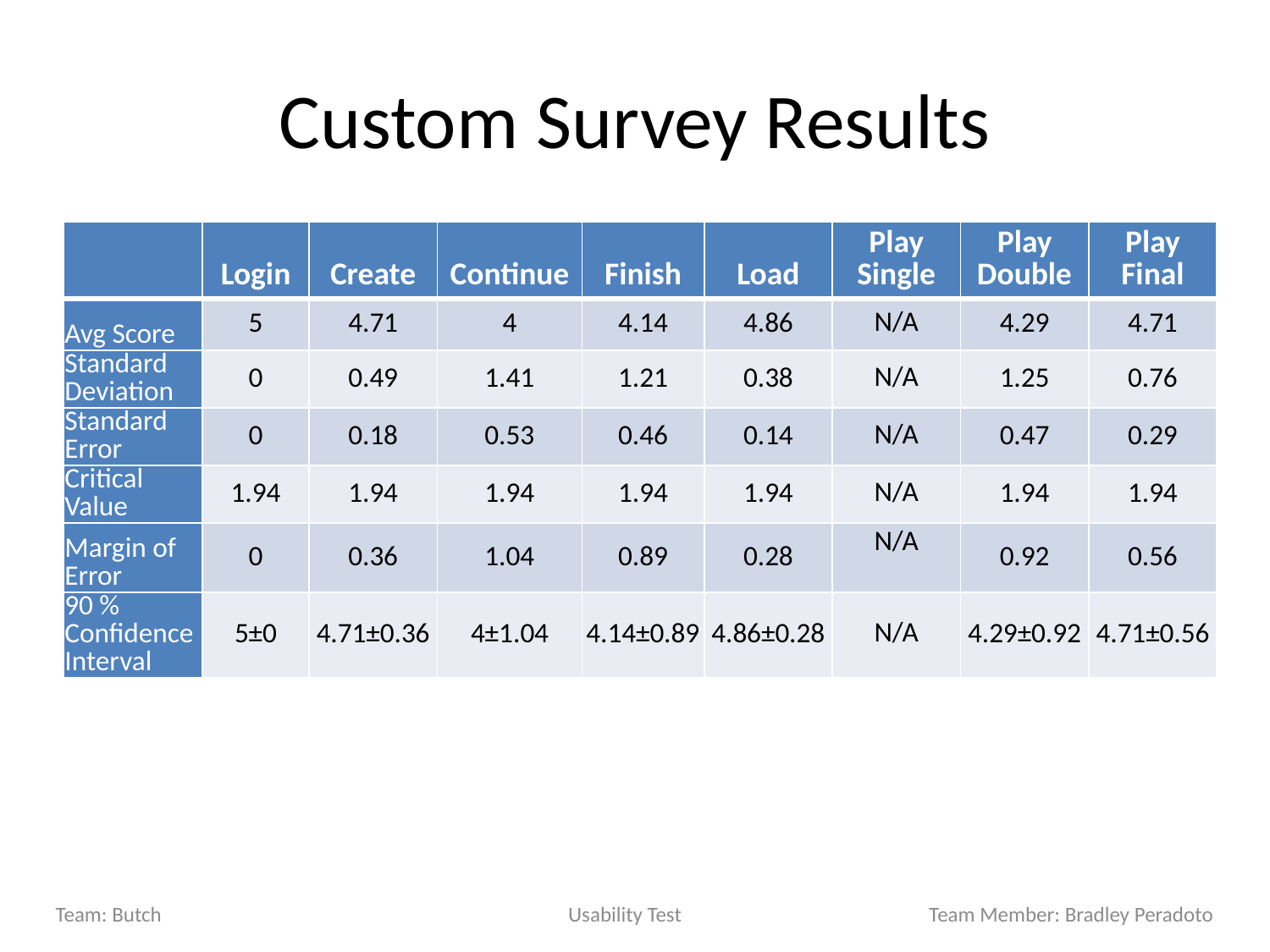

# Custom Survey Results
|  | Login | Create | Continue | Finish | Load | Play Single | Play Double | Play Final |
| --- | --- | --- | --- | --- | --- | --- | --- | --- |
| Avg Score | 5 | 4.71 | 4 | 4.14 | 4.86 | N/A | 4.29 | 4.71 |
| Standard Deviation | 0 | 0.49 | 1.41 | 1.21 | 0.38 | N/A | 1.25 | 0.76 |
| Standard Error | 0 | 0.18 | 0.53 | 0.46 | 0.14 | N/A | 0.47 | 0.29 |
| Critical Value | 1.94 | 1.94 | 1.94 | 1.94 | 1.94 | N/A | 1.94 | 1.94 |
| Margin of Error | 0 | 0.36 | 1.04 | 0.89 | 0.28 | N/A | 0.92 | 0.56 |
| 90 % Confidence Interval | 5±0 | 4.71±0.36 | 4±1.04 | 4.14±0.89 | 4.86±0.28 | N/A | 4.29±0.92 | 4.71±0.56 |
Team: Butch                  			 Usability Test		                       Team Member: Bradley Peradoto